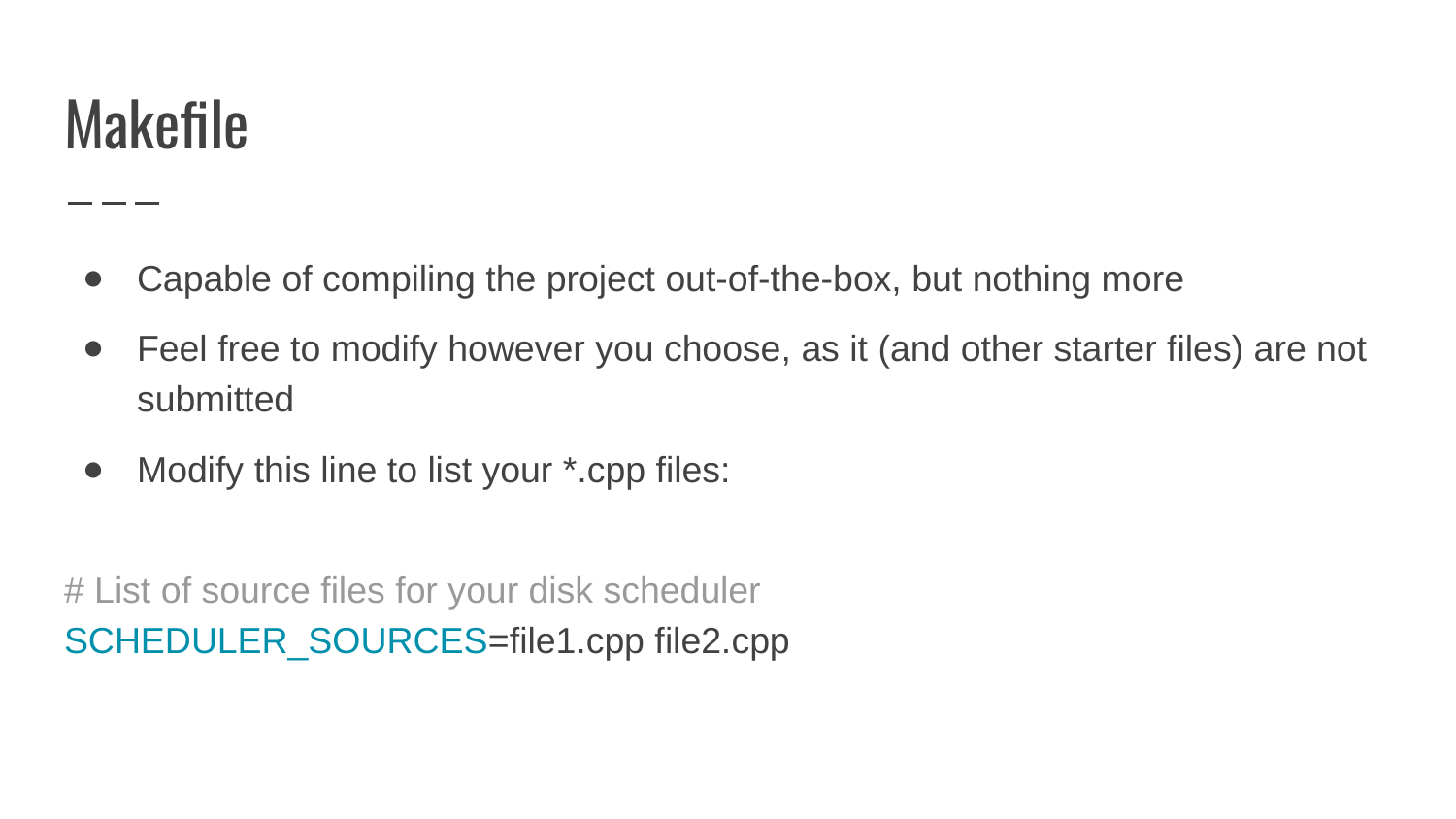

# Makefile
Capable of compiling the project out-of-the-box, but nothing more
Feel free to modify however you choose, as it (and other starter files) are not submitted
Modify this line to list your *.cpp files:

# List of source files for your disk scheduler
SCHEDULER_SOURCES=file1.cpp file2.cpp